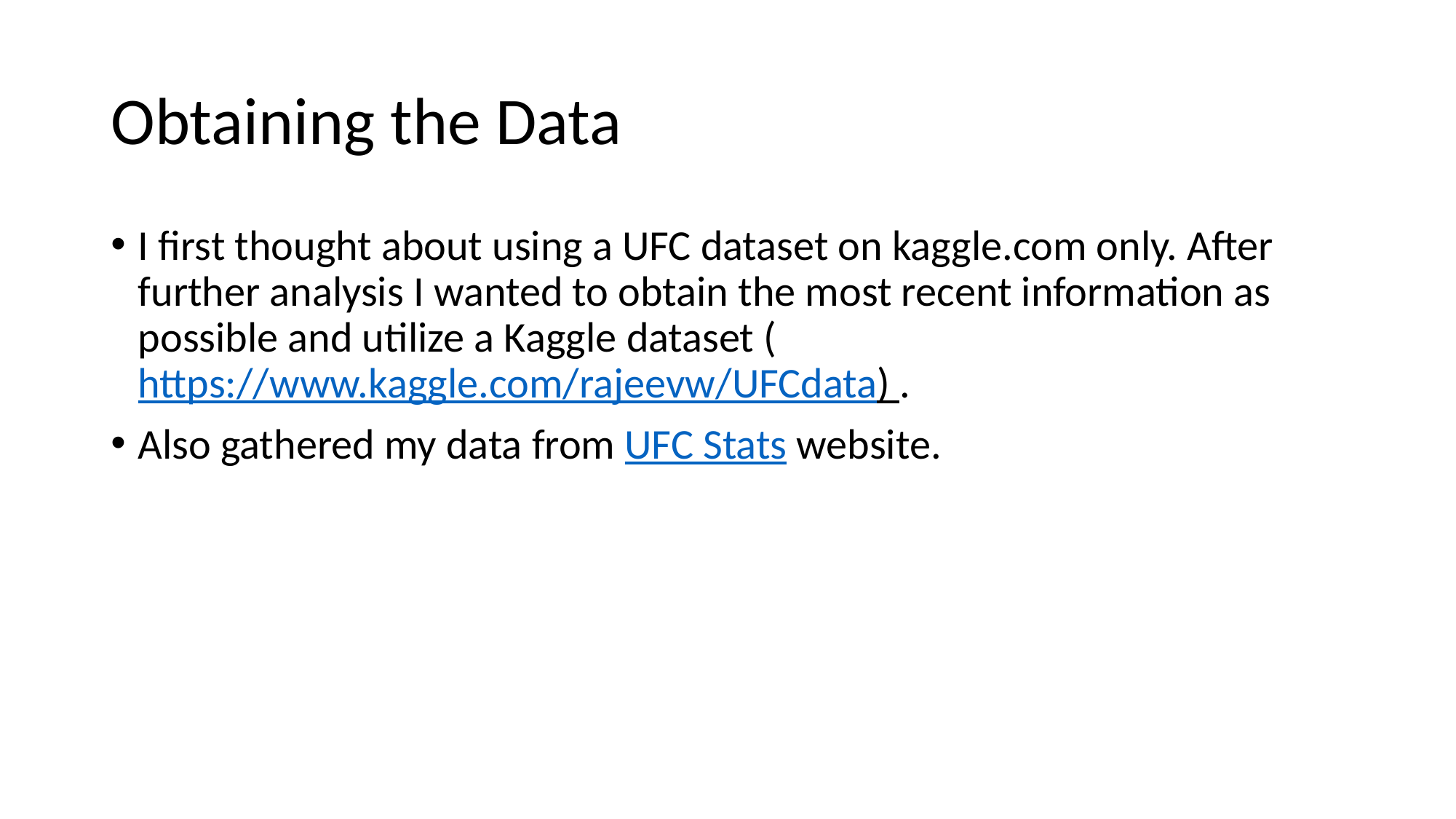

# Obtaining the Data
I first thought about using a UFC dataset on kaggle.com only. After further analysis I wanted to obtain the most recent information as possible and utilize a Kaggle dataset (https://www.kaggle.com/rajeevw/UFCdata) .
Also gathered my data from UFC Stats website.